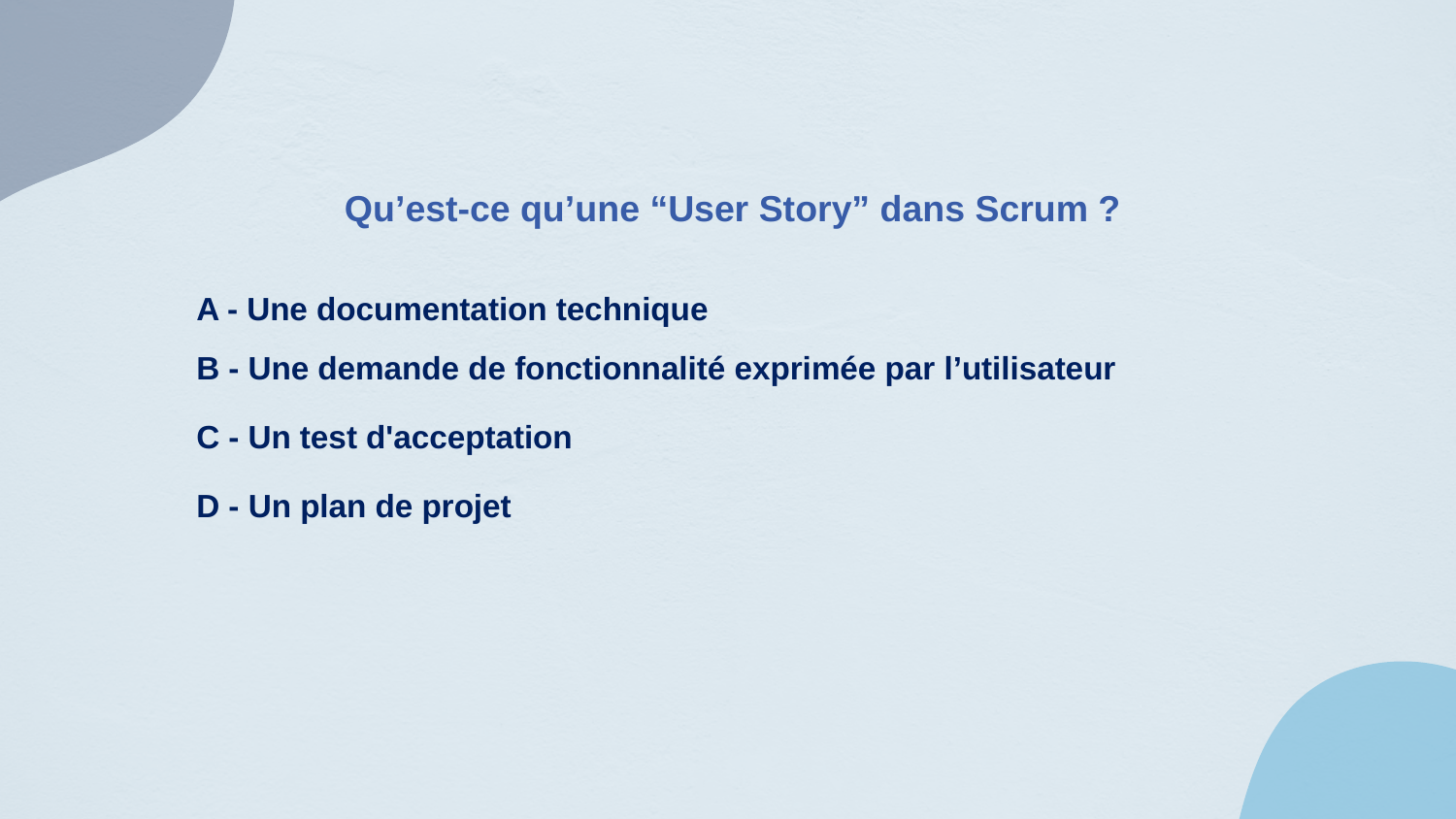

Qu’est-ce qu’une “User Story” dans Scrum ?
A - Une documentation technique
B - Une demande de fonctionnalité exprimée par l’utilisateur
C - Un test d'acceptation
D - Un plan de projet